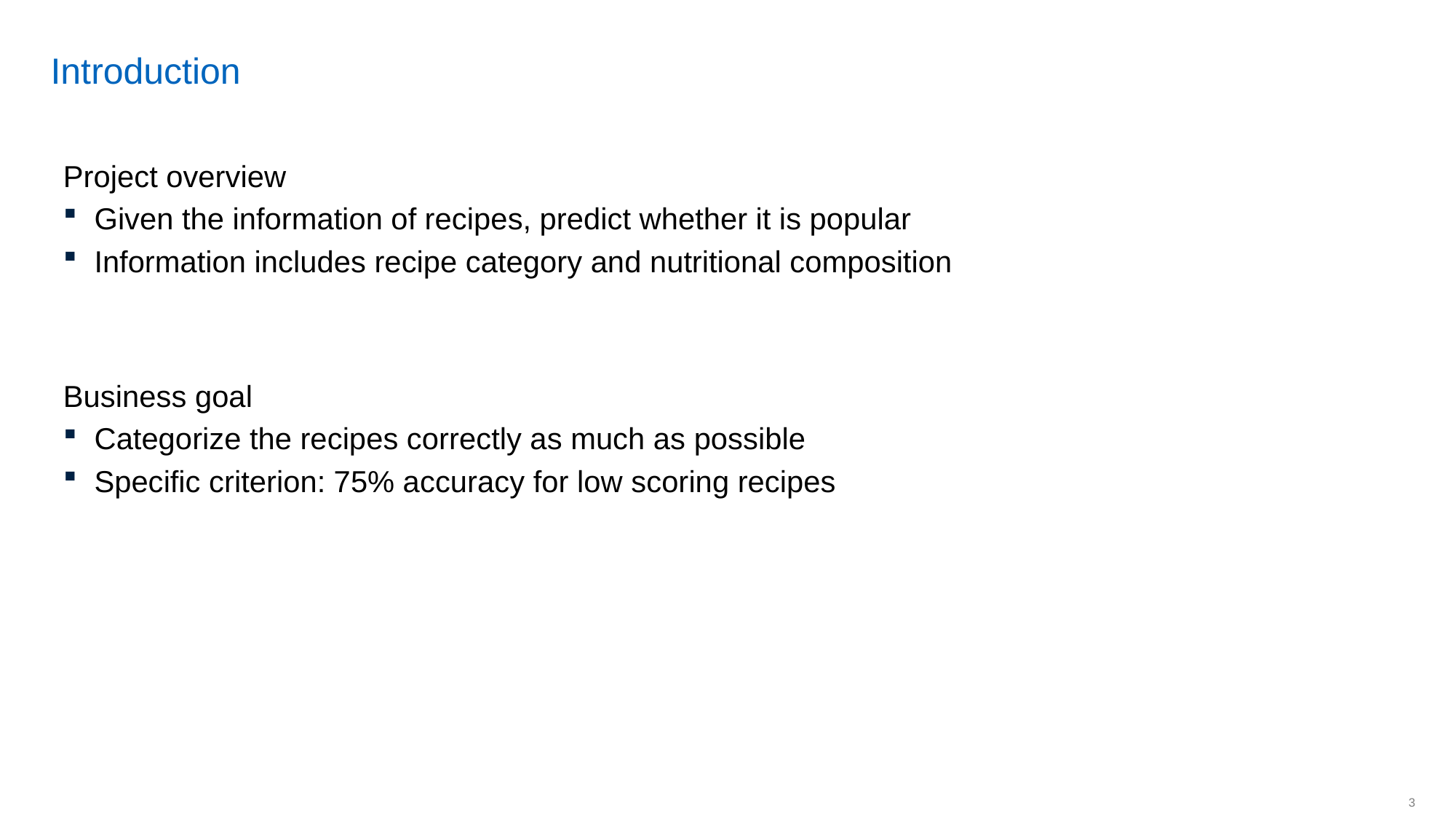

# Introduction

Project overview
Given the information of recipes, predict whether it is popular
Information includes recipe category and nutritional composition

Business goal
Categorize the recipes correctly as much as possible
Specific criterion: 75% accuracy for low scoring recipes

3